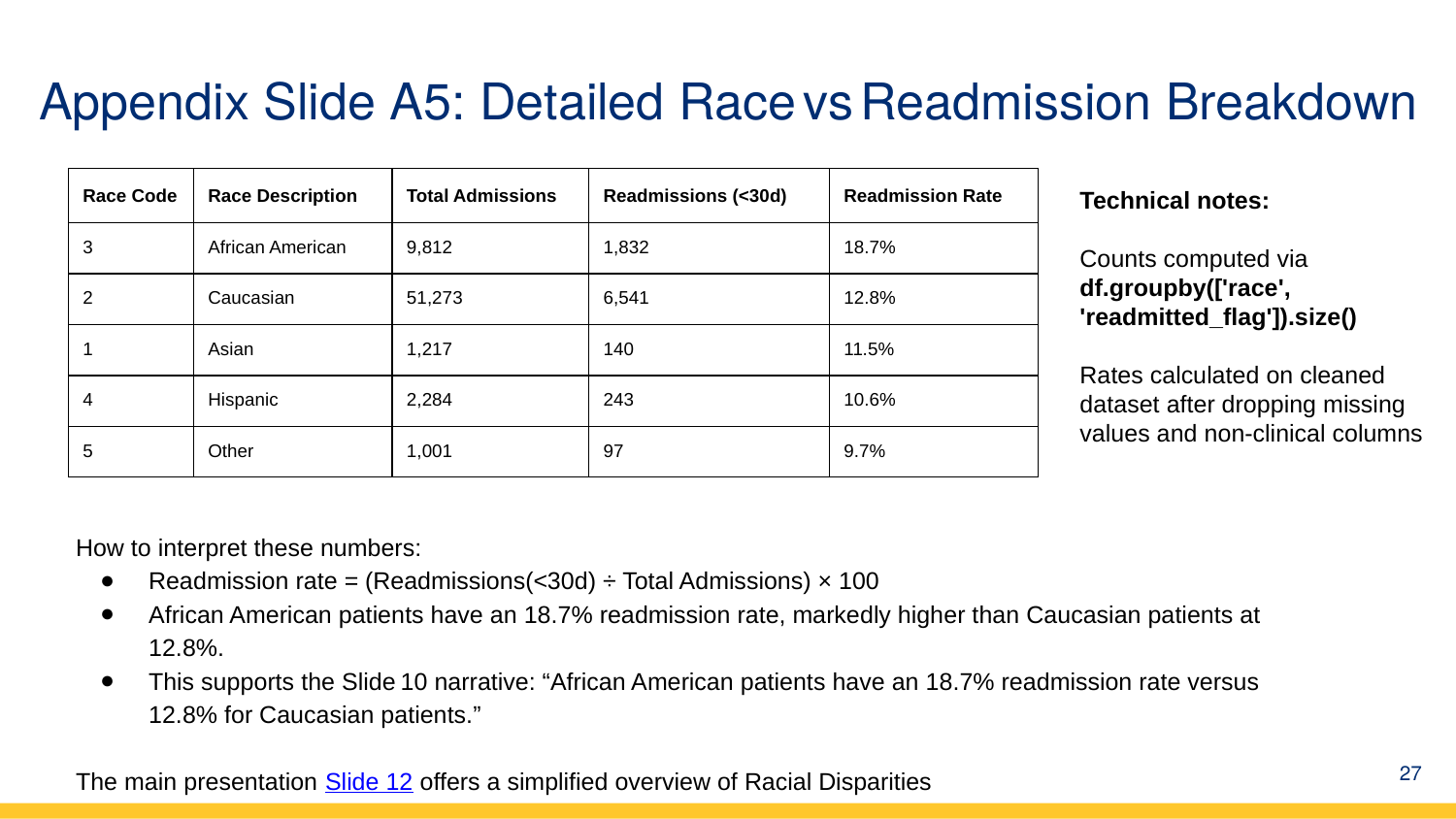

# Appendix Slide A5: Detailed Race vs Readmission Breakdown

| Race Code | Race Description | Total Admissions | Readmissions (<30d) | Readmission Rate |
| --- | --- | --- | --- | --- |
| 3 | African American | 9,812 | 1,832 | 18.7% |
| 2 | Caucasian | 51,273 | 6,541 | 12.8% |
| 1 | Asian | 1,217 | 140 | 11.5% |
| 4 | Hispanic | 2,284 | 243 | 10.6% |
| 5 | Other | 1,001 | 97 | 9.7% |
Technical notes:

Counts computed via df.groupby(['race', 'readmitted_flag']).size()
Rates calculated on cleaned dataset after dropping missing values and non‑clinical columns
How to interpret these numbers:
Readmission rate = (Readmissions(<30d) ÷ Total Admissions) × 100
African American patients have an 18.7% readmission rate, markedly higher than Caucasian patients at 12.8%.
This supports the Slide 10 narrative: “African American patients have an 18.7% readmission rate versus 12.8% for Caucasian patients.”

The main presentation Slide 12 offers a simplified overview of Racial Disparities

27